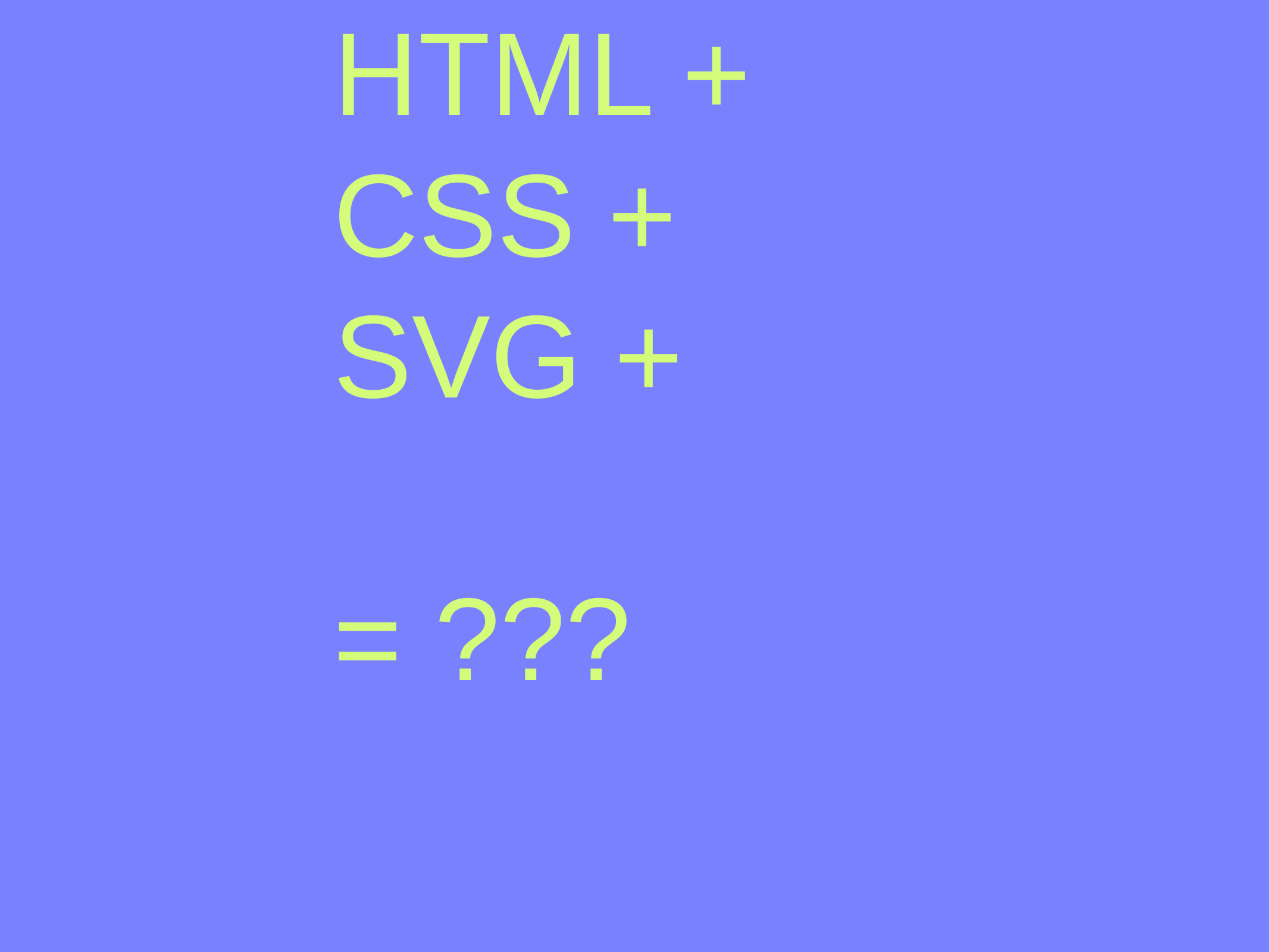

HTML +
CSS +
SVG +

= ???